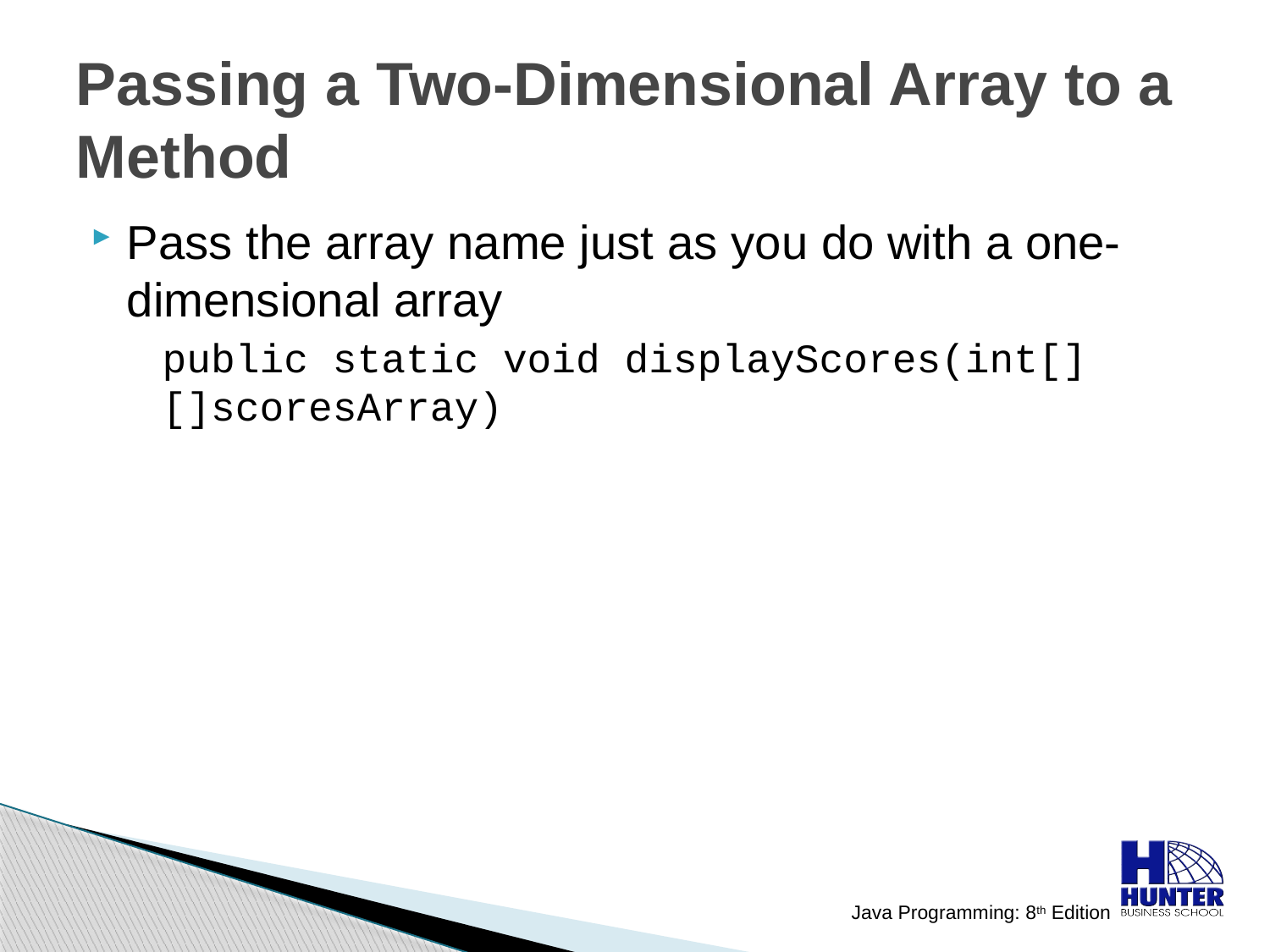

# Passing a Two-Dimensional Array to a Method
Pass the array name just as you do with a one-dimensional array
	public static void displayScores(int[][]scoresArray)